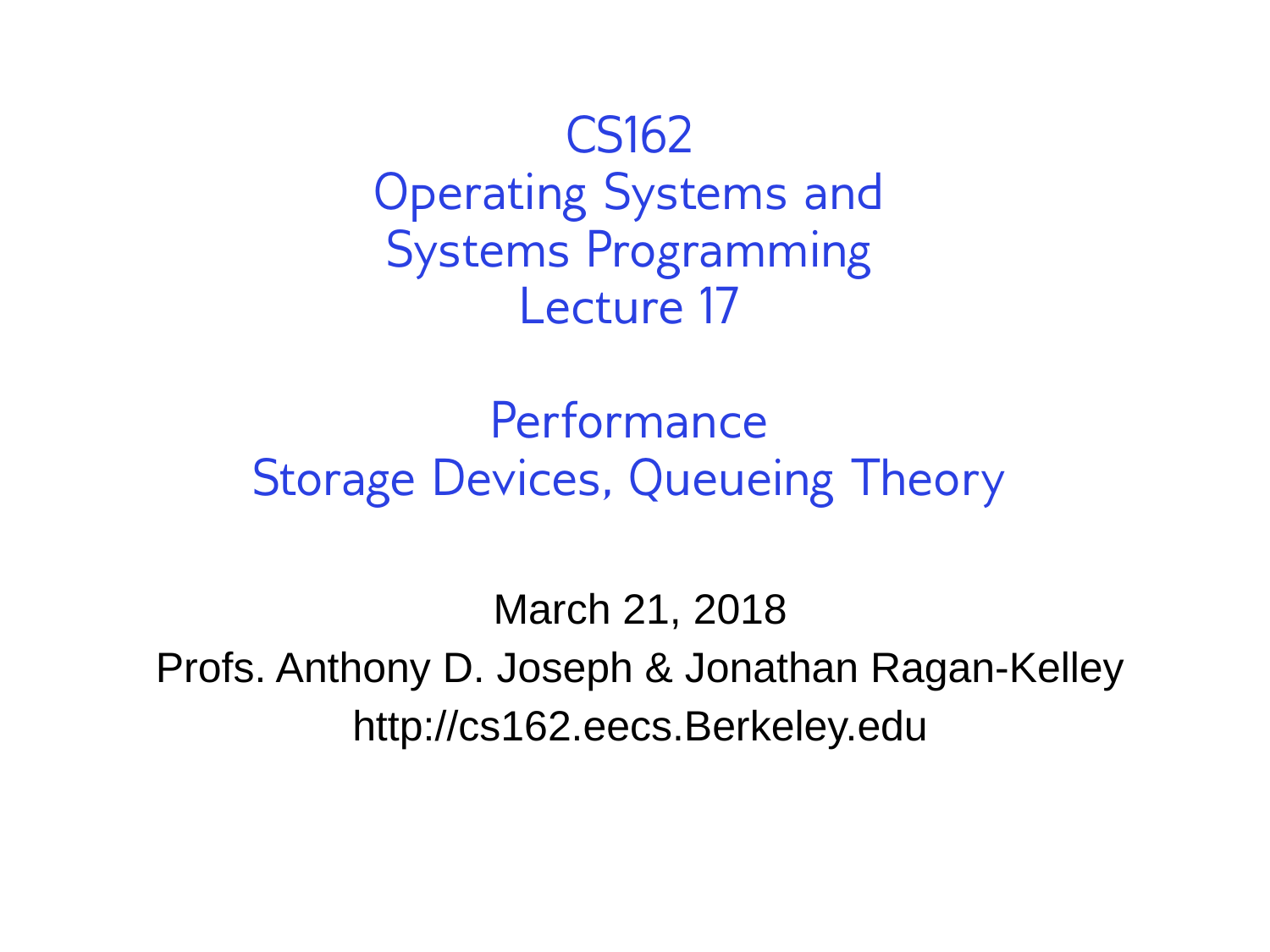

# CS162 Operating Systems and Systems Programming Lecture 17 Performance Storage Devices, Queueing Theory
March 21, 2018
Profs. Anthony D. Joseph & Jonathan Ragan-Kelley
http://cs162.eecs.Berkeley.edu